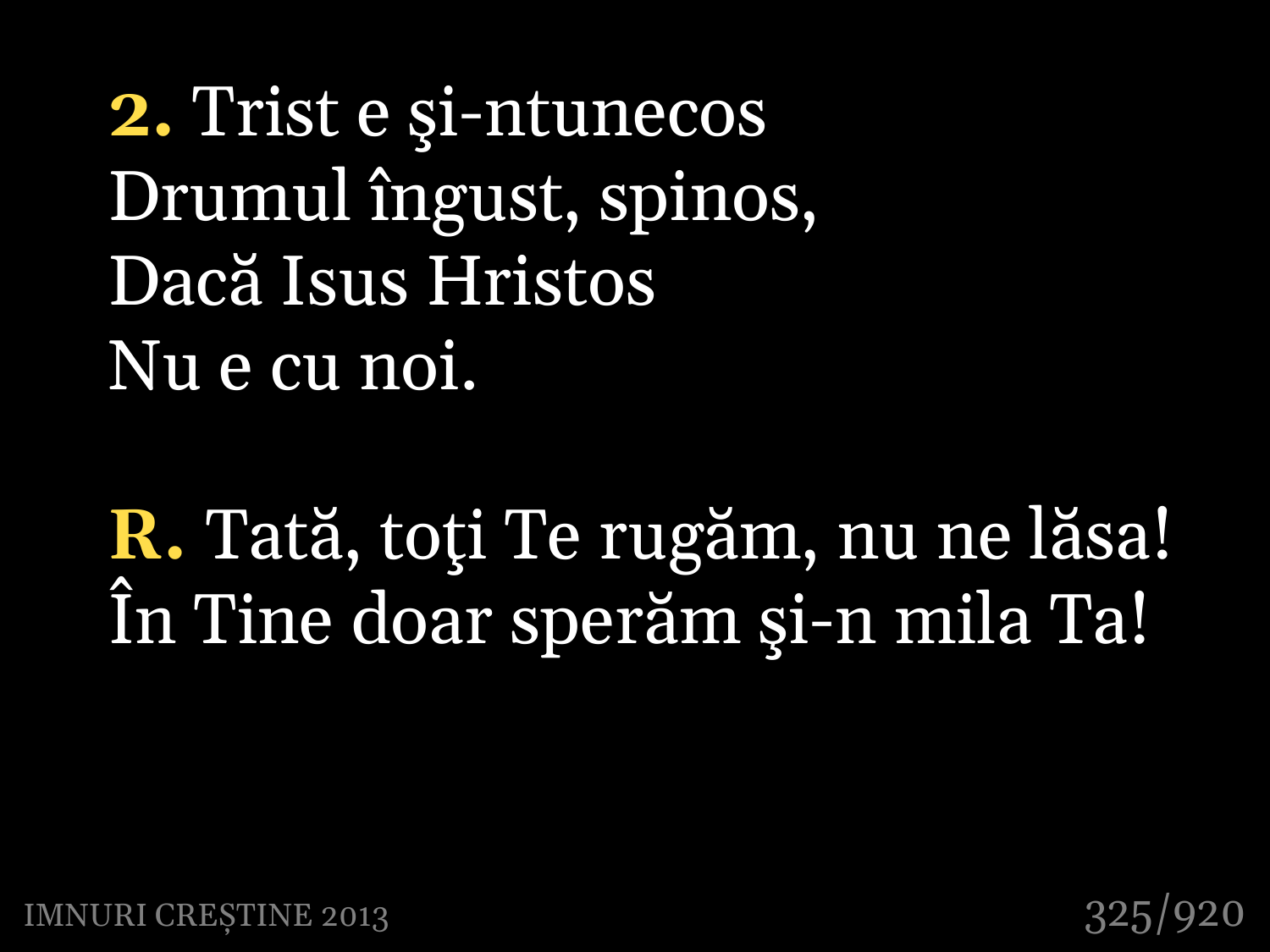

2. Trist e şi-ntunecos
Drumul îngust, spinos,
Dacă Isus Hristos
Nu e cu noi.

R. Tată, toţi Te rugăm, nu ne lăsa!
În Tine doar sperăm şi-n mila Ta!
325/920
IMNURI CREȘTINE 2013